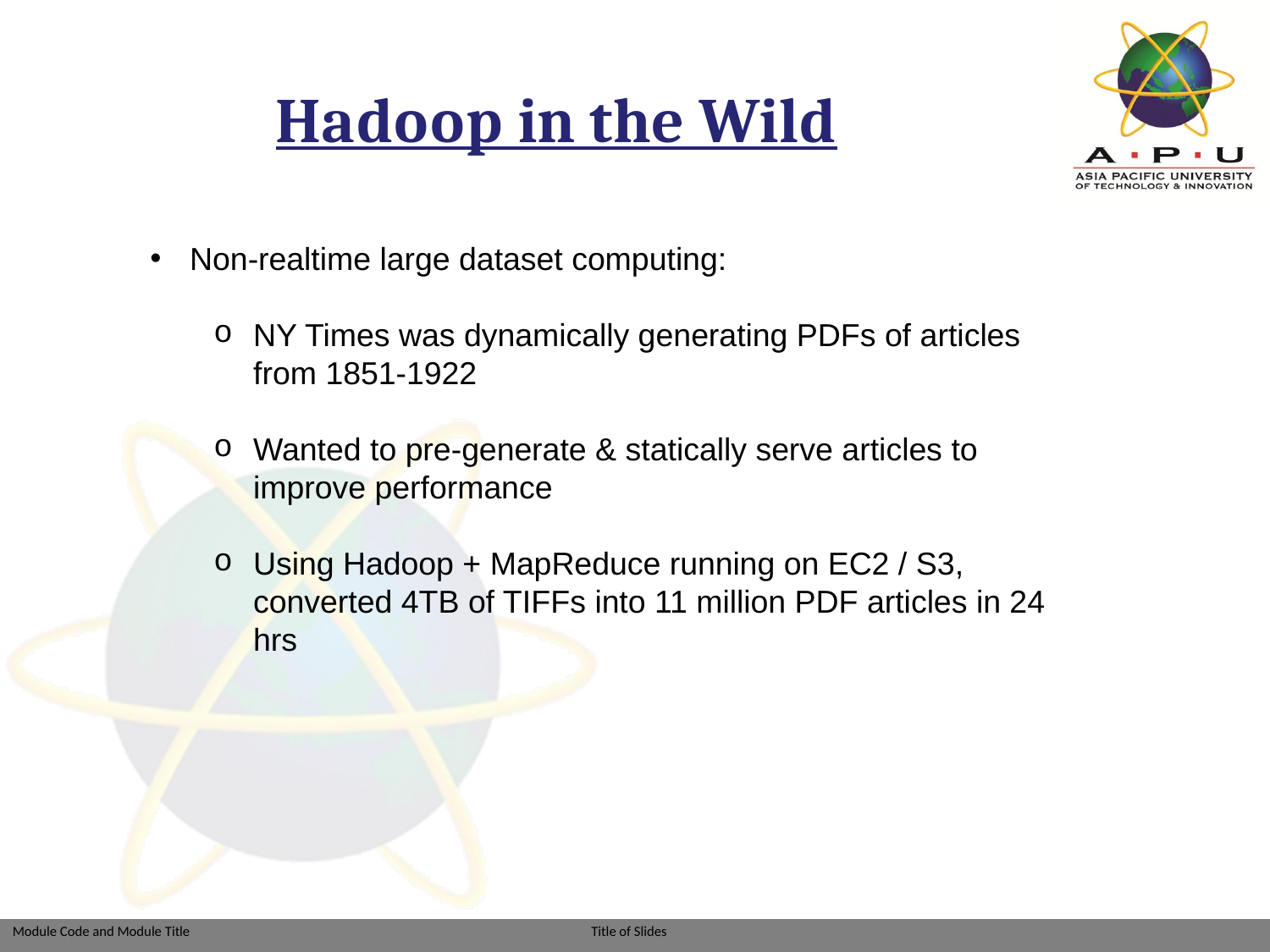

# Hadoop in the Wild
Non-realtime large dataset computing:

NY Times was dynamically generating PDFs of articles from 1851-1922

Wanted to pre-generate & statically serve articles to improve performance

Using Hadoop + MapReduce running on EC2 / S3, converted 4TB of TIFFs into 11 million PDF articles in 24 hrs